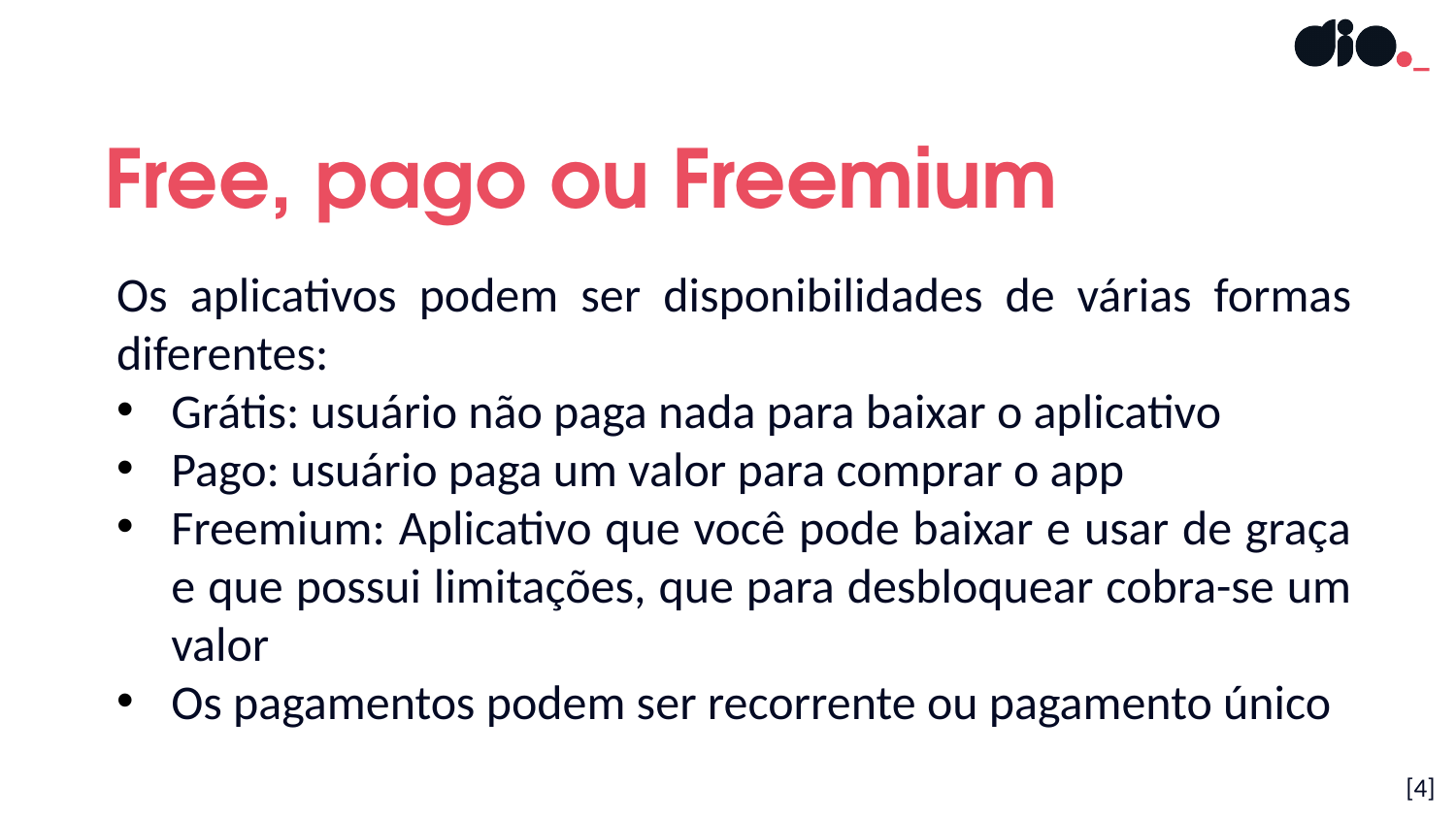

Free, pago ou Freemium
Os aplicativos podem ser disponibilidades de várias formas diferentes:
Grátis: usuário não paga nada para baixar o aplicativo
Pago: usuário paga um valor para comprar o app
Freemium: Aplicativo que você pode baixar e usar de graça e que possui limitações, que para desbloquear cobra-se um valor
Os pagamentos podem ser recorrente ou pagamento único
[4]